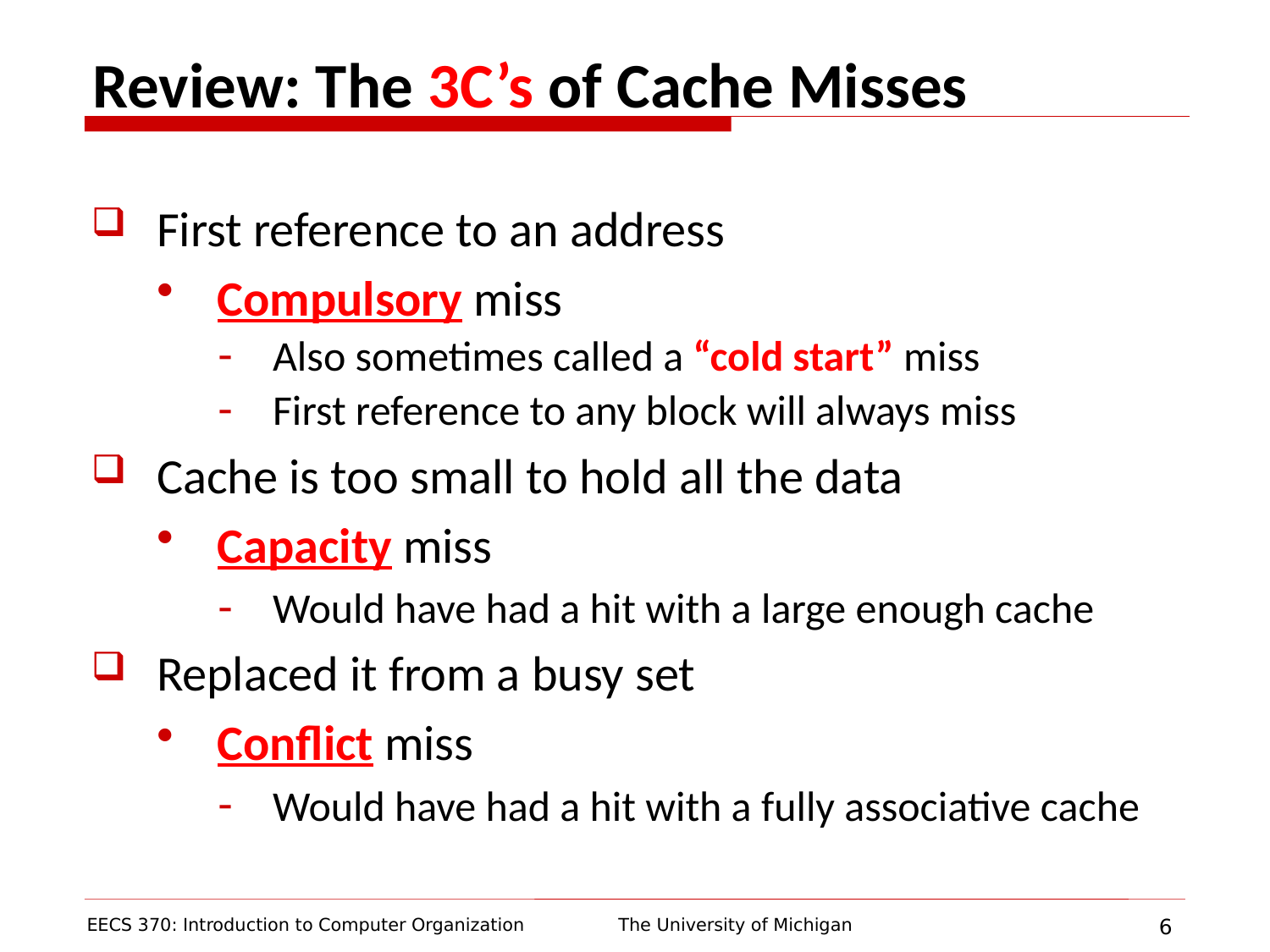

# Review: The 3C’s of Cache Misses
First reference to an address
Compulsory miss
Also sometimes called a “cold start” miss
First reference to any block will always miss
Cache is too small to hold all the data
Capacity miss
Would have had a hit with a large enough cache
Replaced it from a busy set
Conflict miss
Would have had a hit with a fully associative cache
EECS 370: Introduction to Computer Organization

6